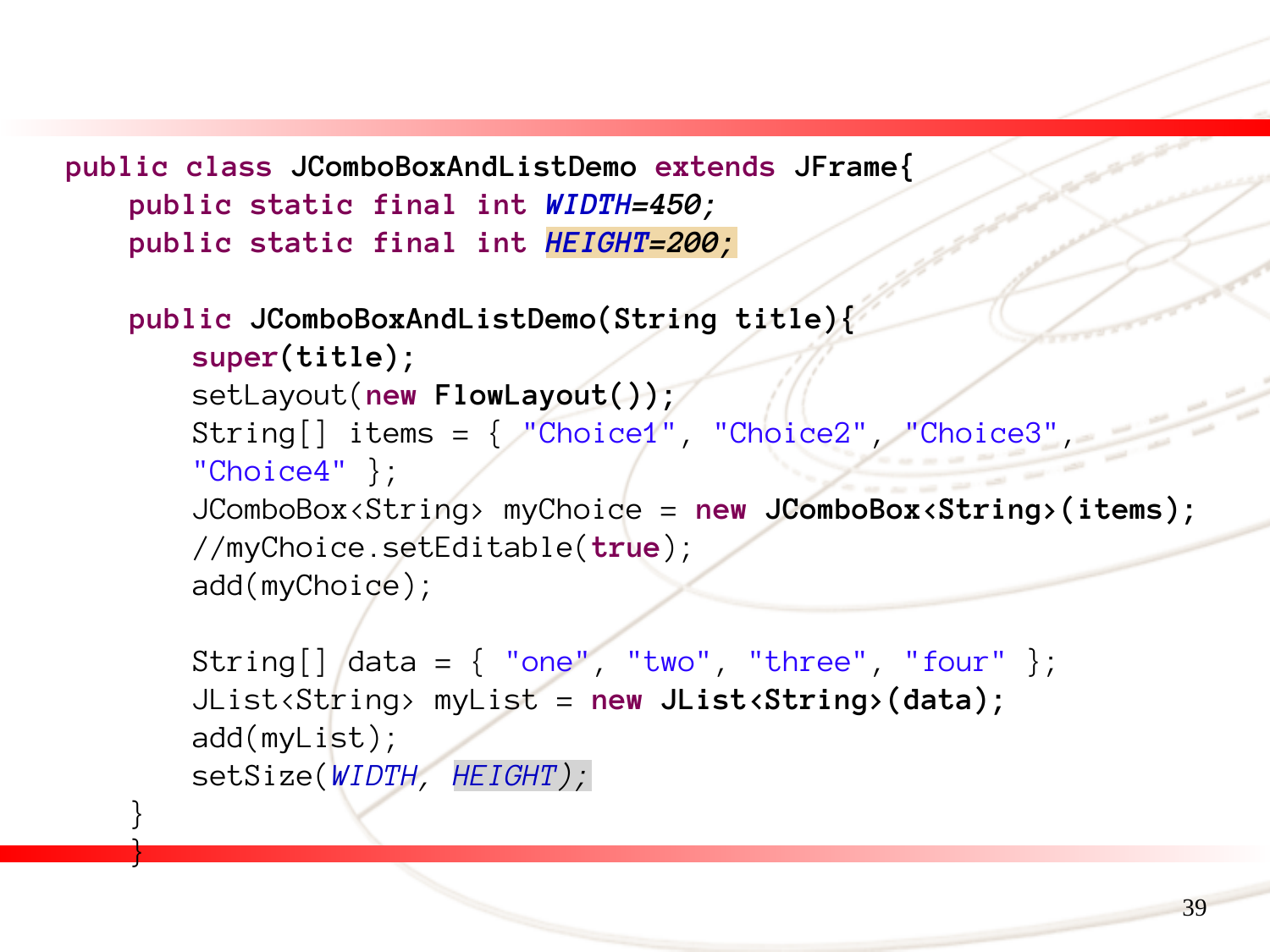

public class JComboBoxAndListDemo extends JFrame{
public static final int WIDTH=450;
public static final int HEIGHT=200;

public JComboBoxAndListDemo(String title){
super(title);
setLayout(new FlowLayout());
String[] items = { "Choice1", "Choice2", "Choice3", "Choice4" };
JComboBox<String> myChoice = new JComboBox<String>(items);
//myChoice.setEditable(true);
add(myChoice);

String[] data = { "one", "two", "three", "four" };
JList<String> myList = new JList<String>(data);
add(myList);
setSize(WIDTH, HEIGHT);
}
}
39